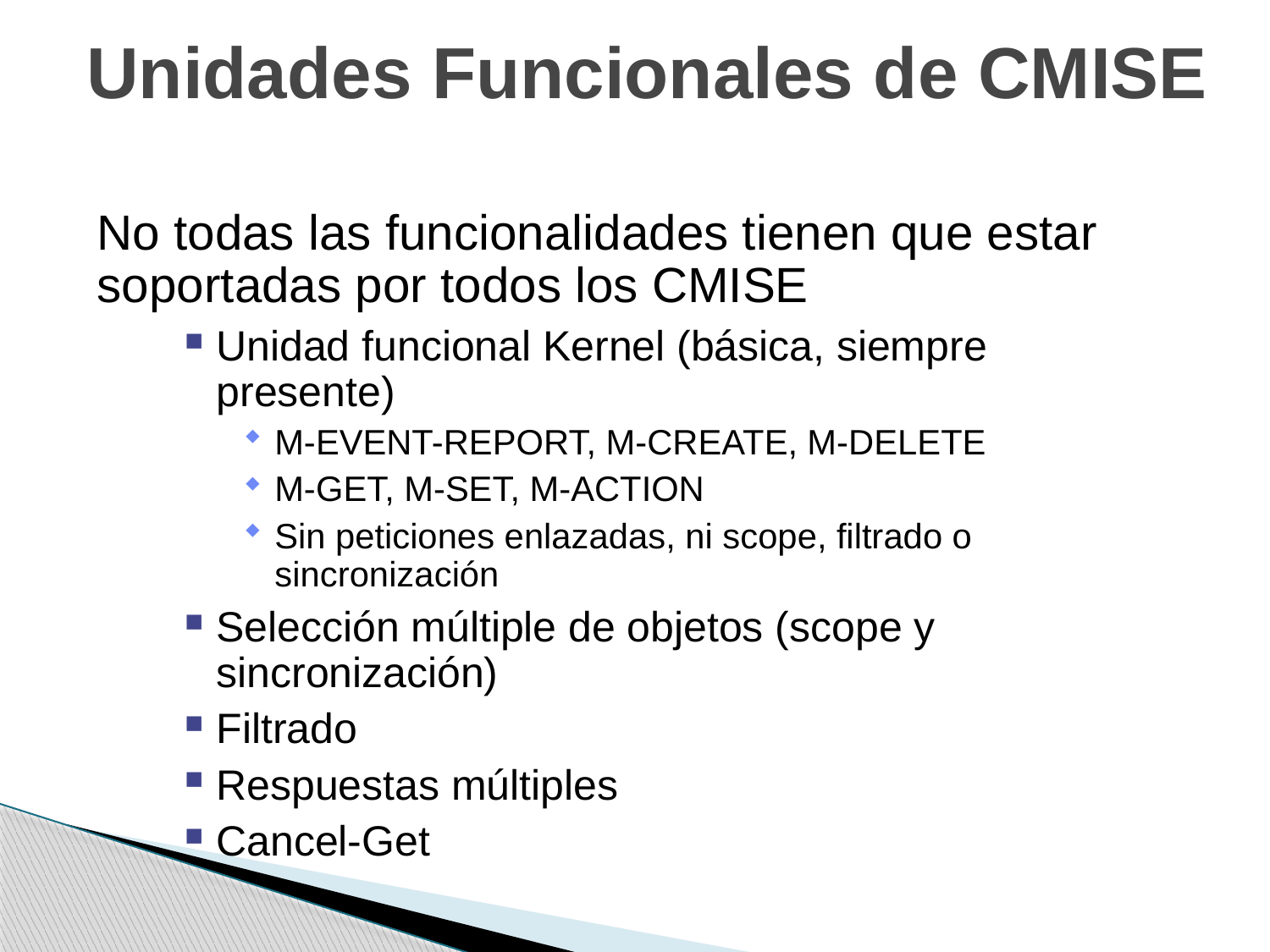

# Unidades Funcionales de CMISE
No todas las funcionalidades tienen que estar soportadas por todos los CMISE
Unidad funcional Kernel (básica, siempre presente)
M-EVENT-REPORT, M-CREATE, M-DELETE
M-GET, M-SET, M-ACTION
Sin peticiones enlazadas, ni scope, filtrado o sincronización
Selección múltiple de objetos (scope y sincronización)
Filtrado
Respuestas múltiples
Cancel-Get